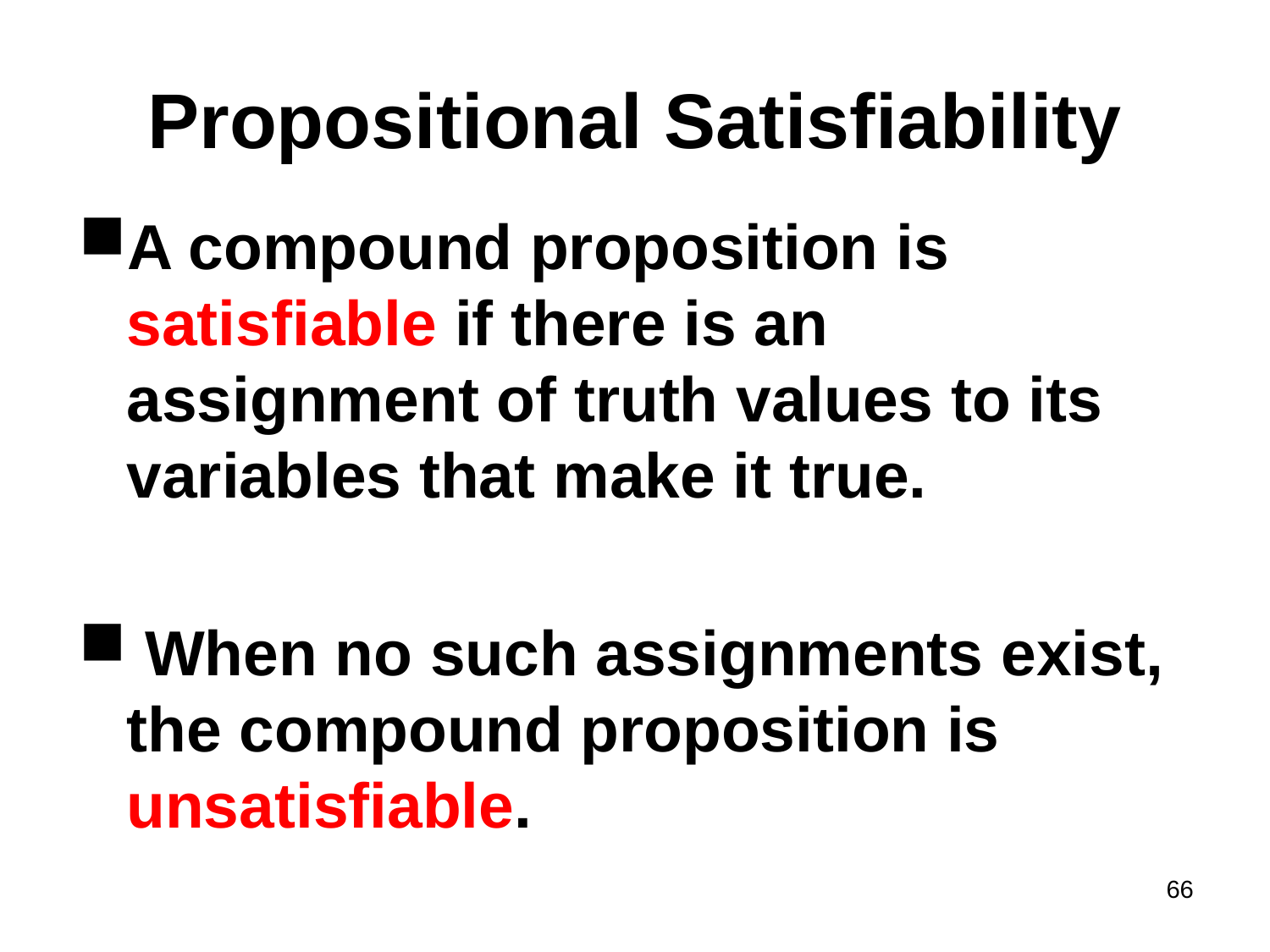

# Propositional Satisfiability
A compound proposition is satisfiable if there is an assignment of truth values to its variables that make it true.

 When no such assignments exist, the compound proposition is unsatisfiable.

66